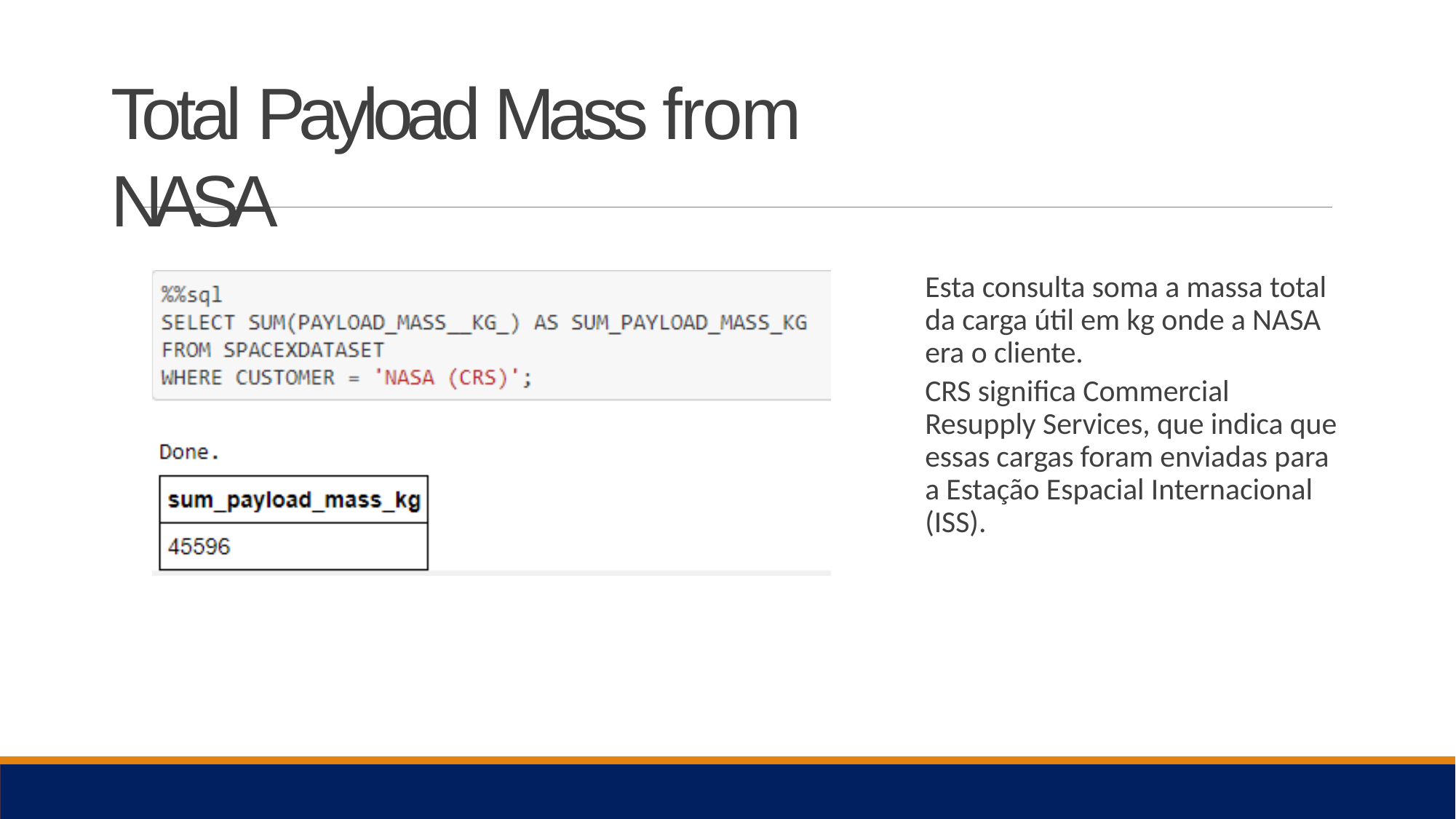

# Total Payload Mass from NASA

Esta consulta soma a massa total da carga útil em kg onde a NASA era o cliente.
CRS significa Commercial Resupply Services, que indica que essas cargas foram enviadas para a Estação Espacial Internacional (ISS).

27